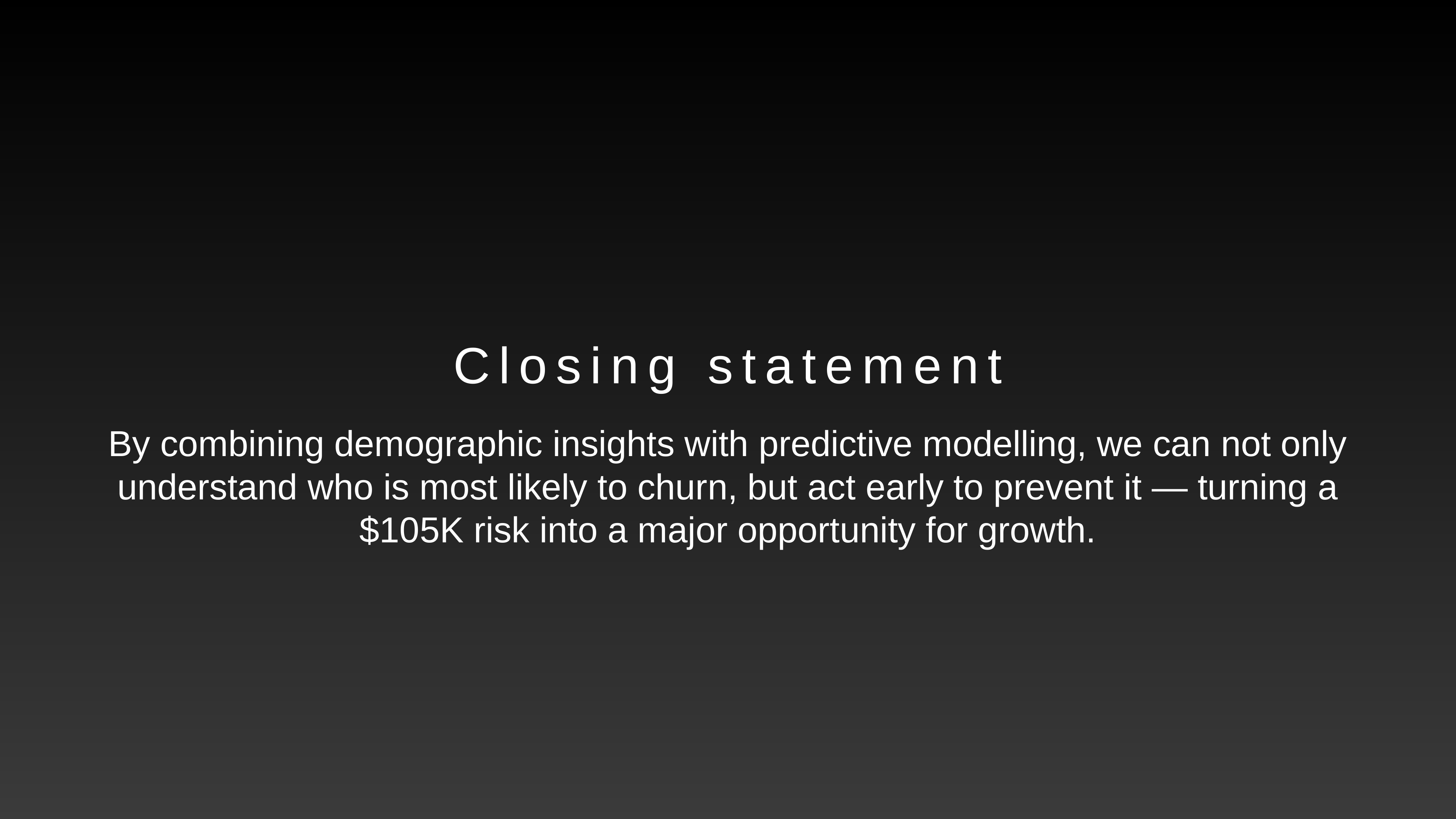

# Closing statement
By combining demographic insights with predictive modelling, we can not only understand who is most likely to churn, but act early to prevent it — turning a $105K risk into a major opportunity for growth.